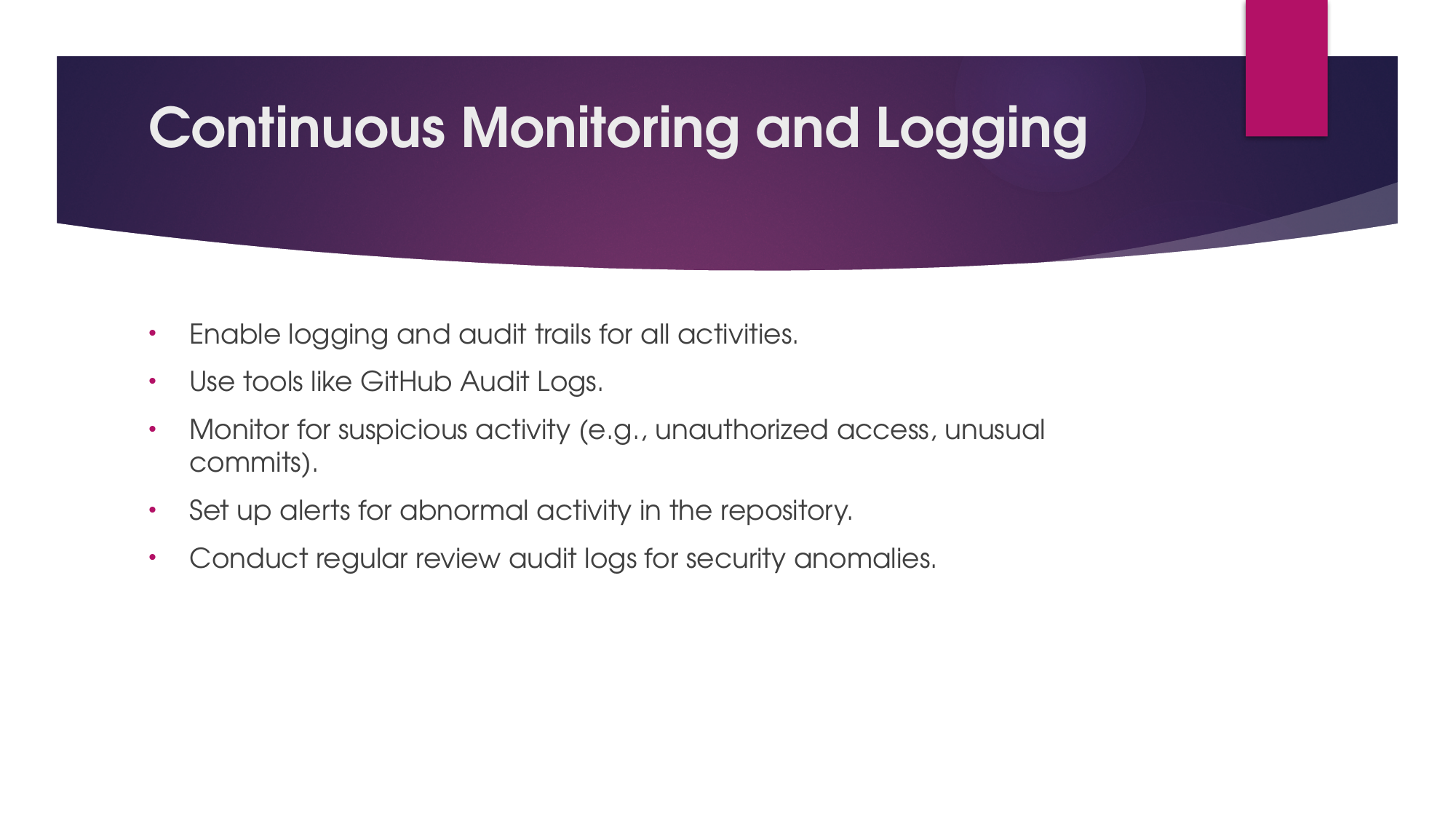

# Continuous Monitoring and Logging
Enable logging and audit trails for all activities.
Use tools like GitHub Audit Logs.
Monitor for suspicious activity (e.g., unauthorized access, unusual commits).
Set up alerts for abnormal activity in the repository.
Conduct regular review audit logs for security anomalies.